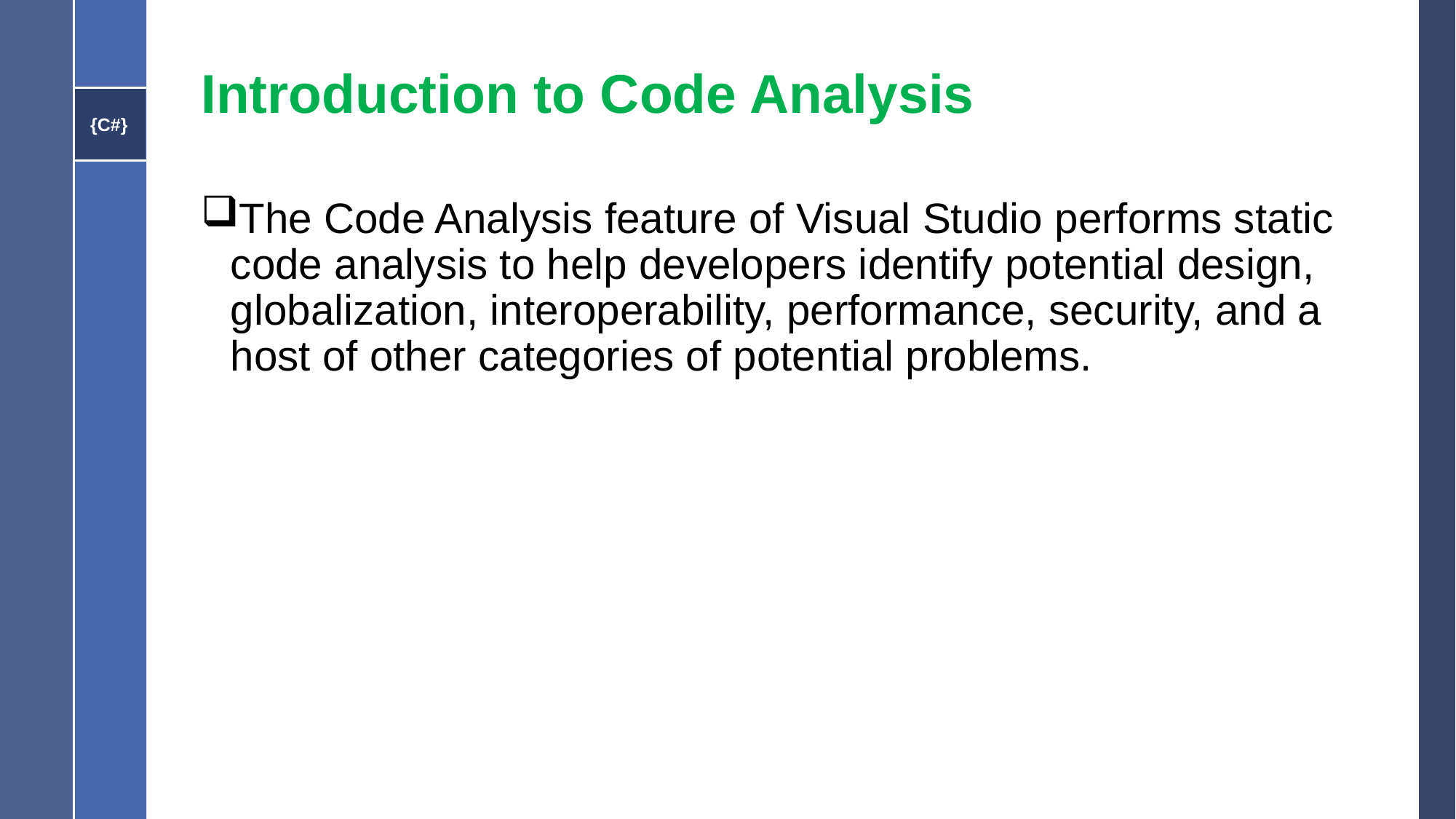

# Introduction to Code Analysis
The Code Analysis feature of Visual Studio performs static code analysis to help developers identify potential design, globalization, interoperability, performance, security, and a host of other categories of potential problems.